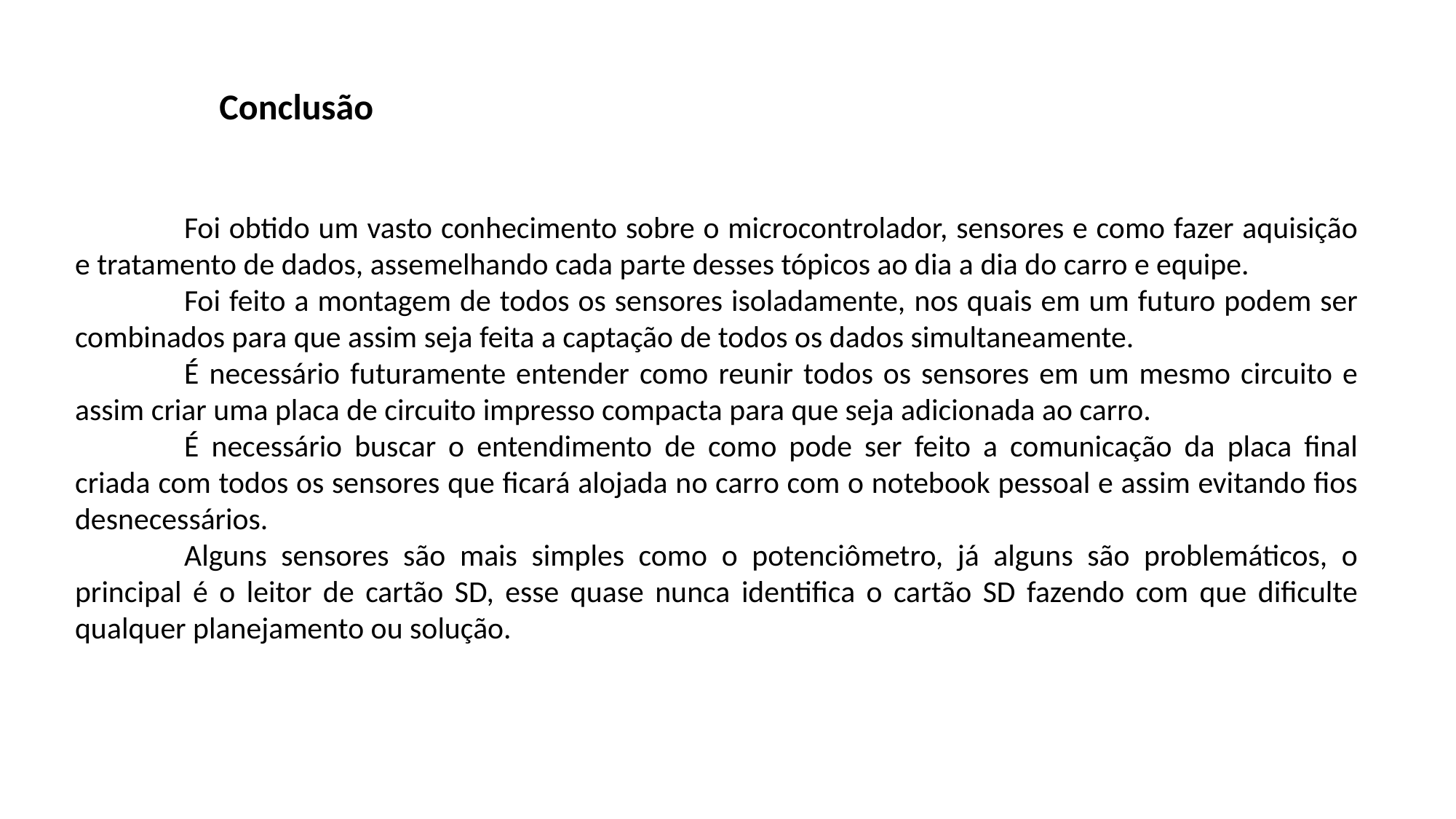

Conclusão
	Foi obtido um vasto conhecimento sobre o microcontrolador, sensores e como fazer aquisição e tratamento de dados, assemelhando cada parte desses tópicos ao dia a dia do carro e equipe.
	Foi feito a montagem de todos os sensores isoladamente, nos quais em um futuro podem ser combinados para que assim seja feita a captação de todos os dados simultaneamente.
	É necessário futuramente entender como reunir todos os sensores em um mesmo circuito e assim criar uma placa de circuito impresso compacta para que seja adicionada ao carro.
	É necessário buscar o entendimento de como pode ser feito a comunicação da placa final criada com todos os sensores que ficará alojada no carro com o notebook pessoal e assim evitando fios desnecessários.
	Alguns sensores são mais simples como o potenciômetro, já alguns são problemáticos, o principal é o leitor de cartão SD, esse quase nunca identifica o cartão SD fazendo com que dificulte qualquer planejamento ou solução.